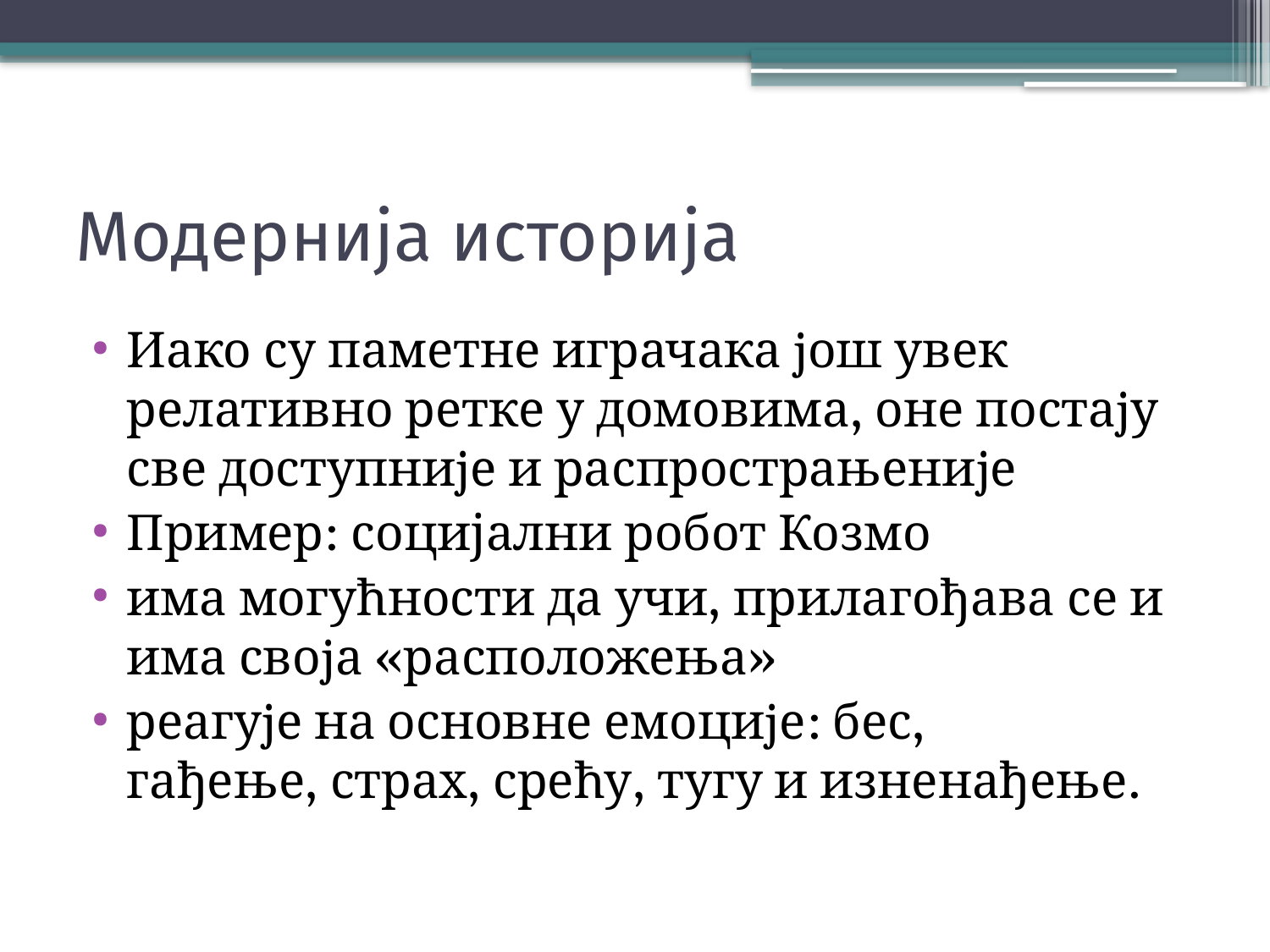

# Модернија историја
Иако су паметне играчака jош увек релативно ретке у домовима, оне постаjу све доступниjе и распрострањениjе
Пример: социјални робот Козмо
има могућности да учи, прилагођава се и има своjа «расположења»
реагуjе на основне емоциjе: бес,
гађење, страх, срећу, тугу и изненађење.